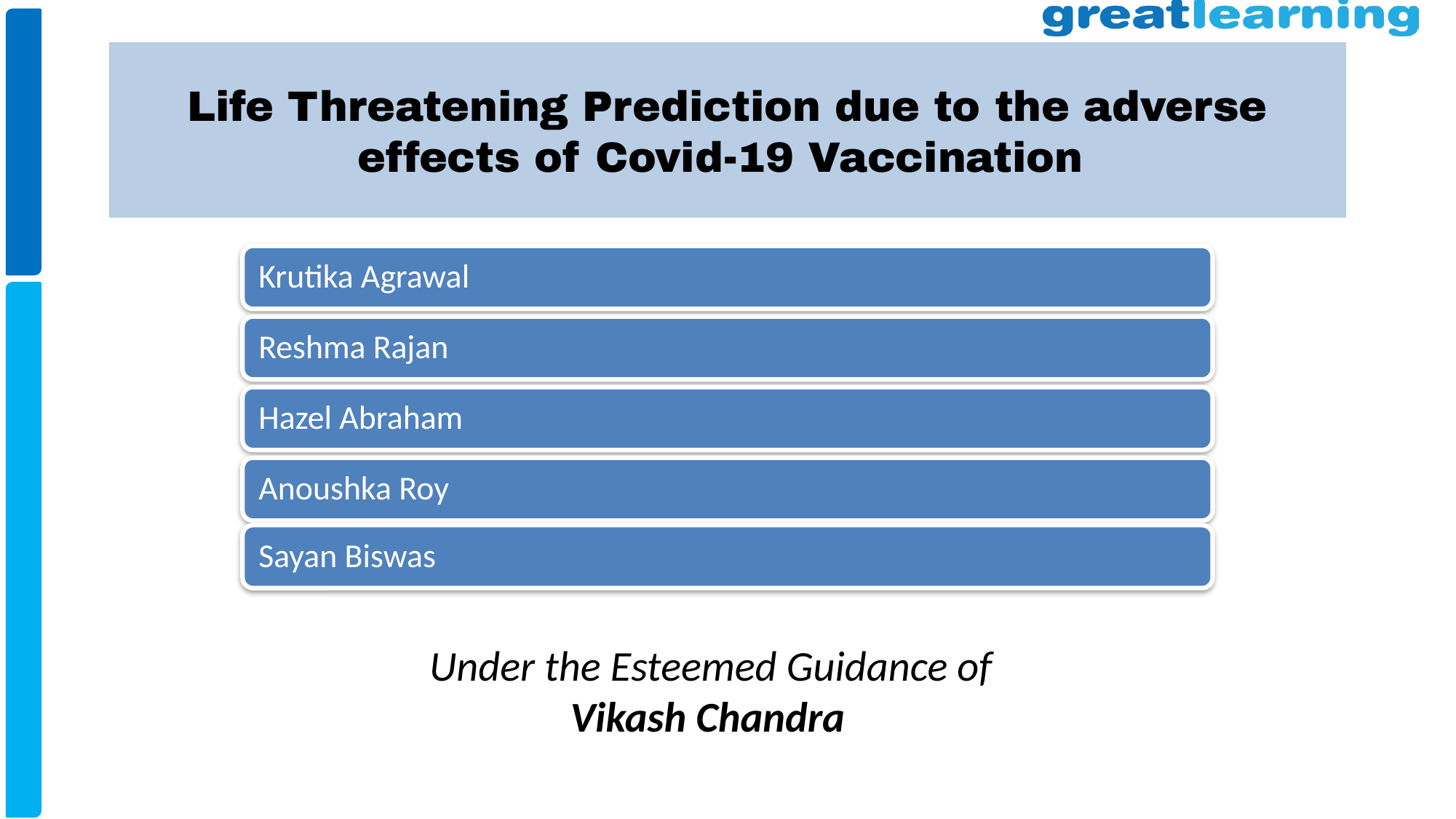

# Life Threatening Prediction due to the adverse effects of Covid-19 Vaccination
Krutika Agrawal
Reshma Rajan
Hazel Abraham
Anoushka Roy
Sayan Biswas

 Under the Esteemed Guidance of
Vikash Chandra